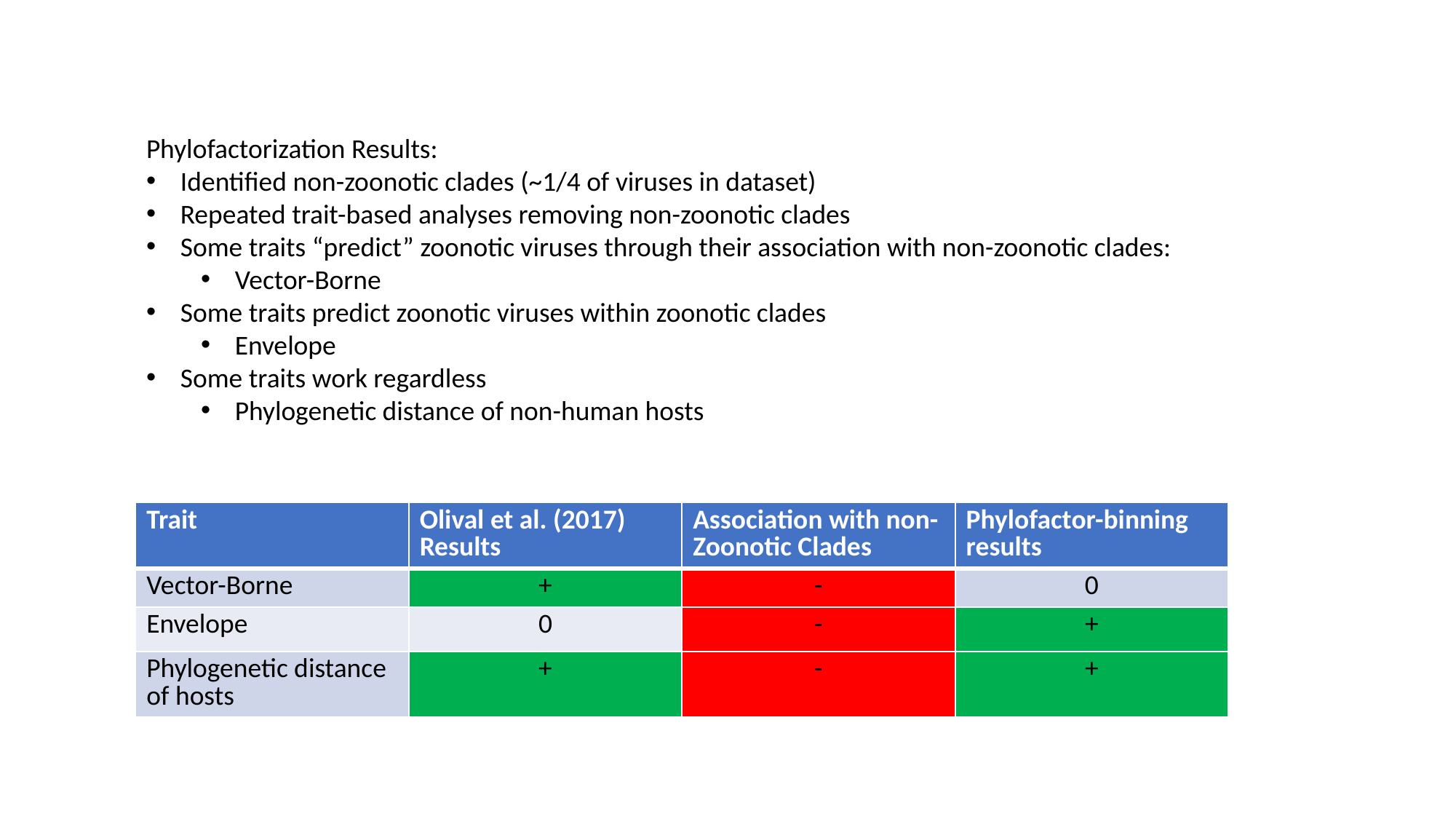

Phylofactorization Results:
Identified non-zoonotic clades (~1/4 of viruses in dataset)
Repeated trait-based analyses removing non-zoonotic clades
Some traits “predict” zoonotic viruses through their association with non-zoonotic clades:
Vector-Borne
Some traits predict zoonotic viruses within zoonotic clades
Envelope
Some traits work regardless
Phylogenetic distance of non-human hosts
| Trait | Olival et al. (2017) Results | Association with non-Zoonotic Clades | Phylofactor-binning results |
| --- | --- | --- | --- |
| Vector-Borne | + | - | 0 |
| Envelope | 0 | - | + |
| Phylogenetic distance of hosts | + | - | + |